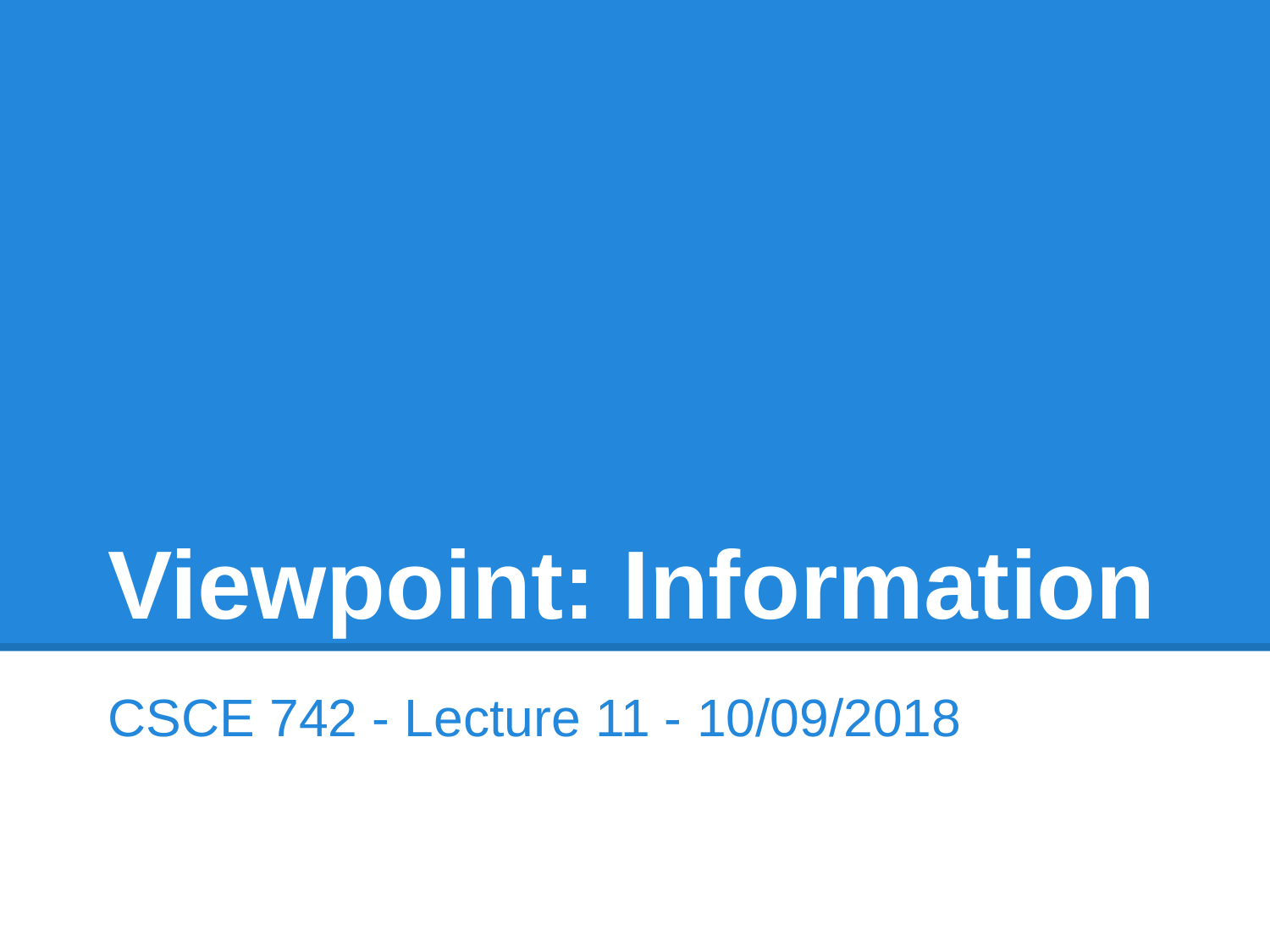

# Viewpoint: Information
CSCE 742 - Lecture 11 - 10/09/2018